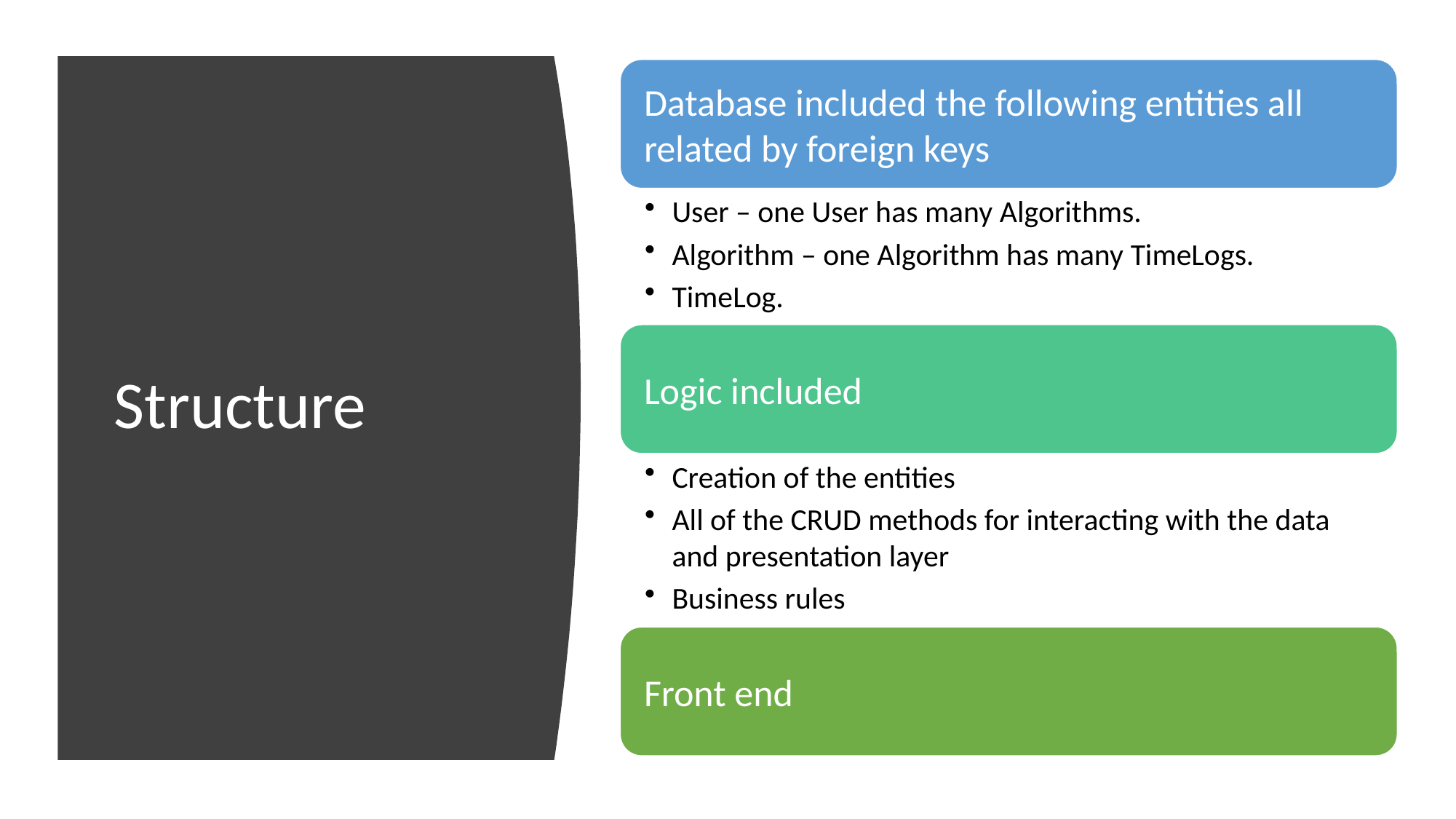

Database included the following entities all related by foreign keys
User – one User has many Algorithms.
Algorithm – one Algorithm has many TimeLogs.
TimeLog.
Logic included
Creation of the entities
All of the CRUD methods for interacting with the data and presentation layer
Business rules
Front end

# Structure